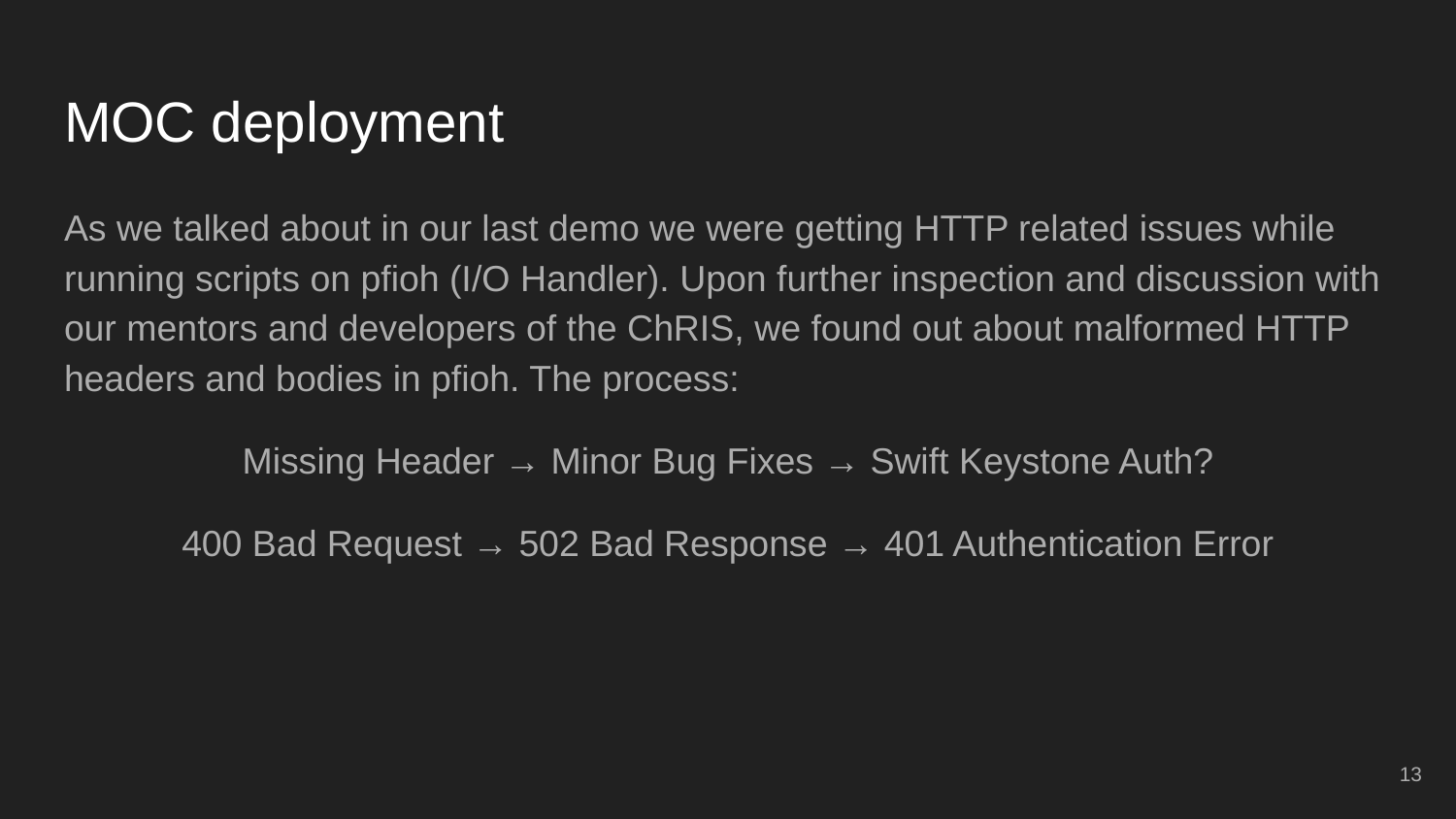

# MOC deployment
As we talked about in our last demo we were getting HTTP related issues while running scripts on pfioh (I/O Handler). Upon further inspection and discussion with our mentors and developers of the ChRIS, we found out about malformed HTTP headers and bodies in pfioh. The process:
Missing Header → Minor Bug Fixes → Swift Keystone Auth?
400 Bad Request → 502 Bad Response → 401 Authentication Error

13